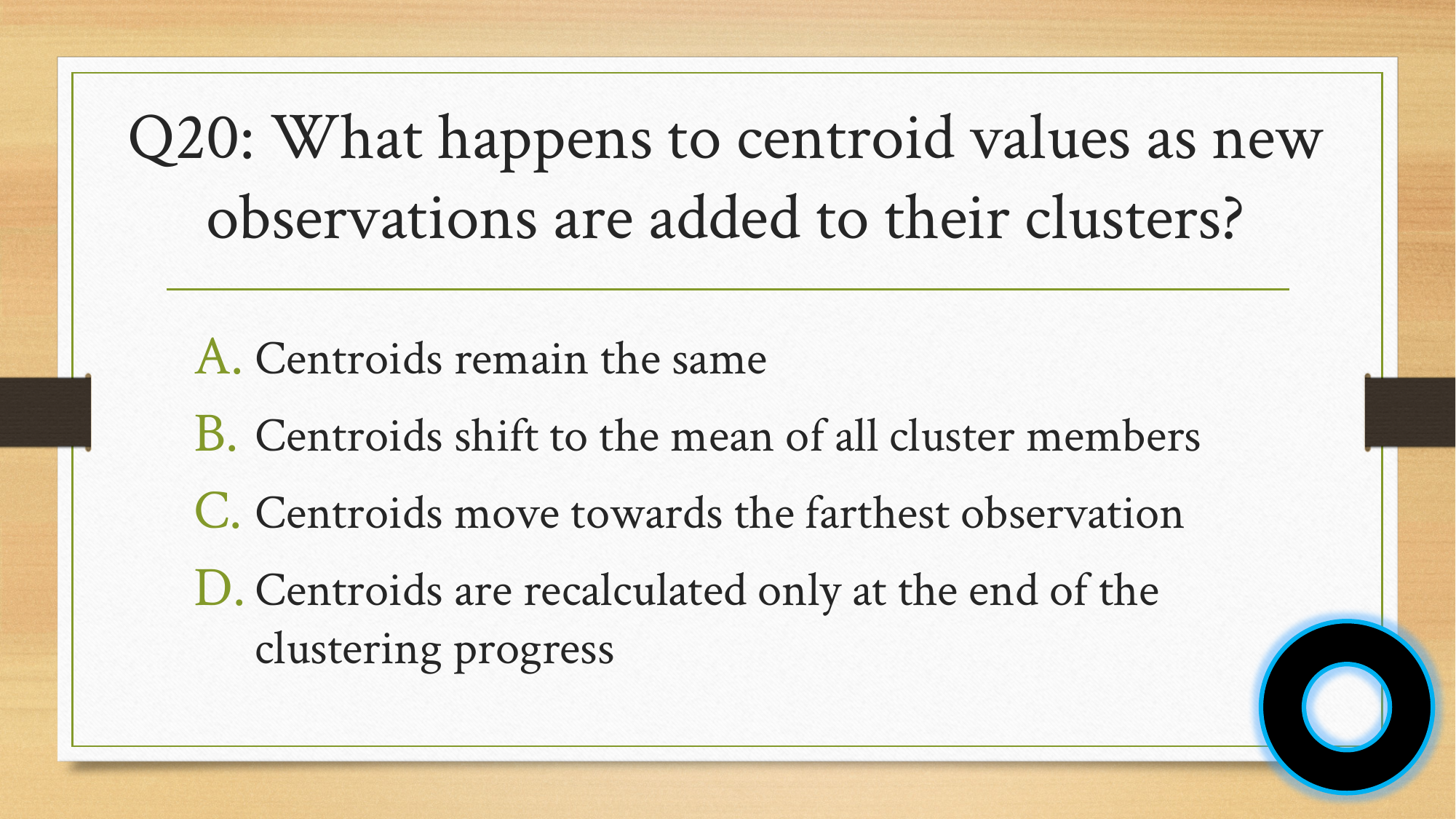

# Q20: What happens to centroid values as new observations are added to their clusters?
Centroids remain the same
Centroids shift to the mean of all cluster members
Centroids move towards the farthest observation
Centroids are recalculated only at the end of the clustering progress